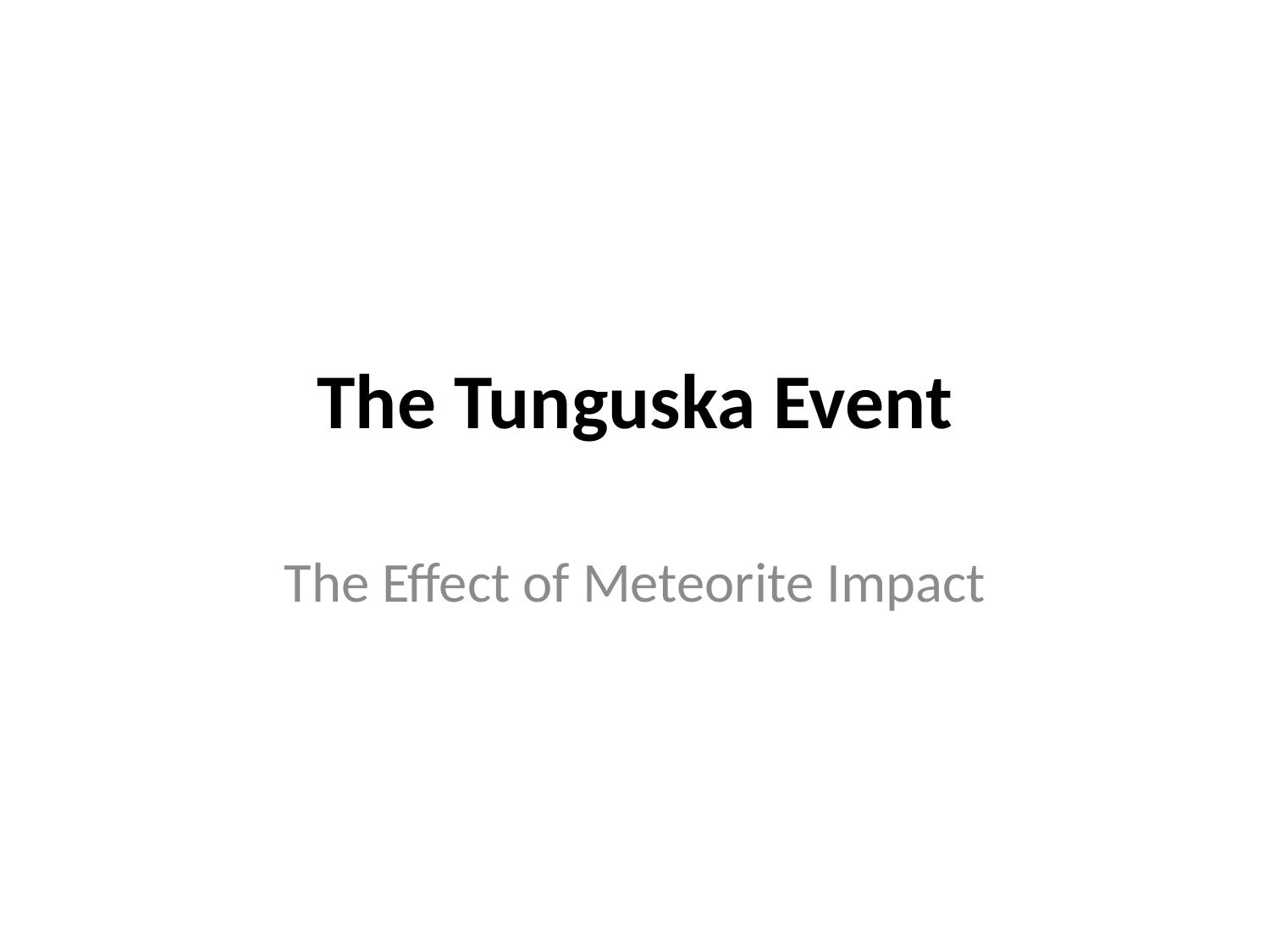

# The Tunguska Event
The Effect of Meteorite Impact